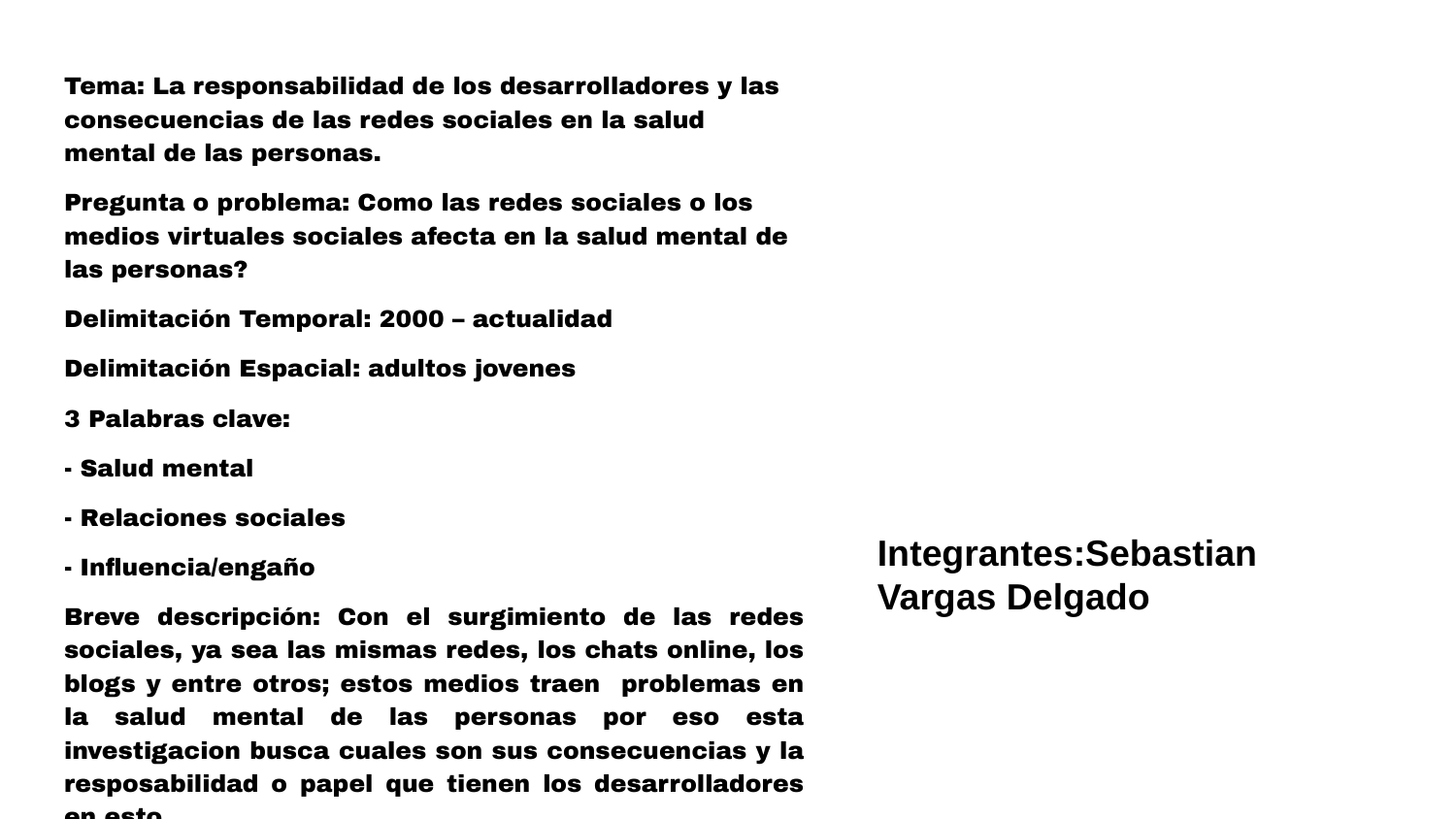

Tema: La responsabilidad de los desarrolladores y las consecuencias de las redes sociales en la salud mental de las personas.
Pregunta o problema: Como las redes sociales o los medios virtuales sociales afecta en la salud mental de las personas?
Delimitación Temporal: 2000 – actualidad
Delimitación Espacial: adultos jovenes
3 Palabras clave:
- Salud mental
- Relaciones sociales
- Influencia/engaño
Breve descripción: Con el surgimiento de las redes sociales, ya sea las mismas redes, los chats online, los blogs y entre otros; estos medios traen  problemas en la salud mental de las personas por eso esta investigacion busca cuales son sus consecuencias y la resposabilidad o papel que tienen los desarrolladores en esto.
Integrantes:Sebastian Vargas Delgado